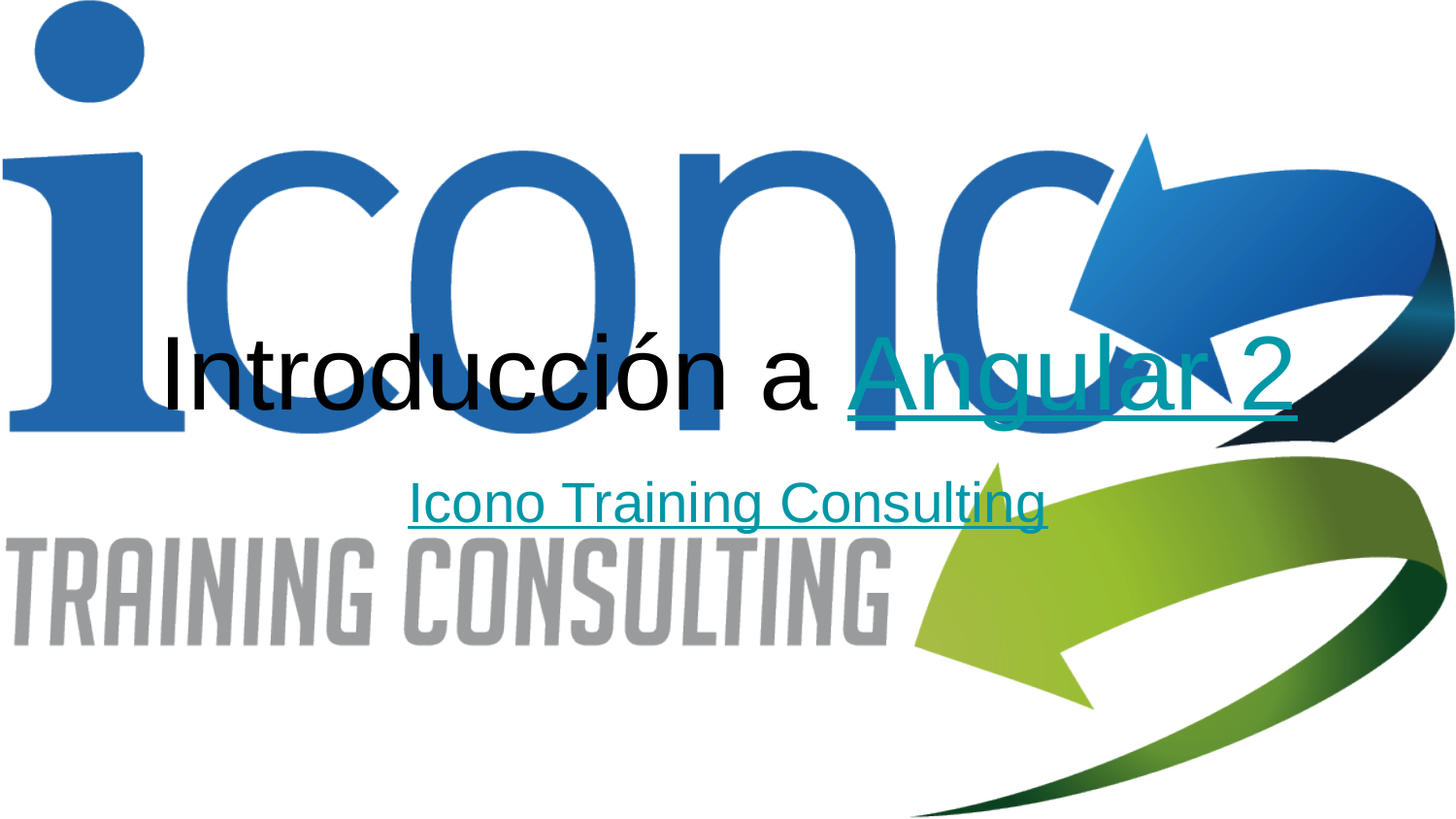

# Introducción a Angular 2
Icono Training Consulting